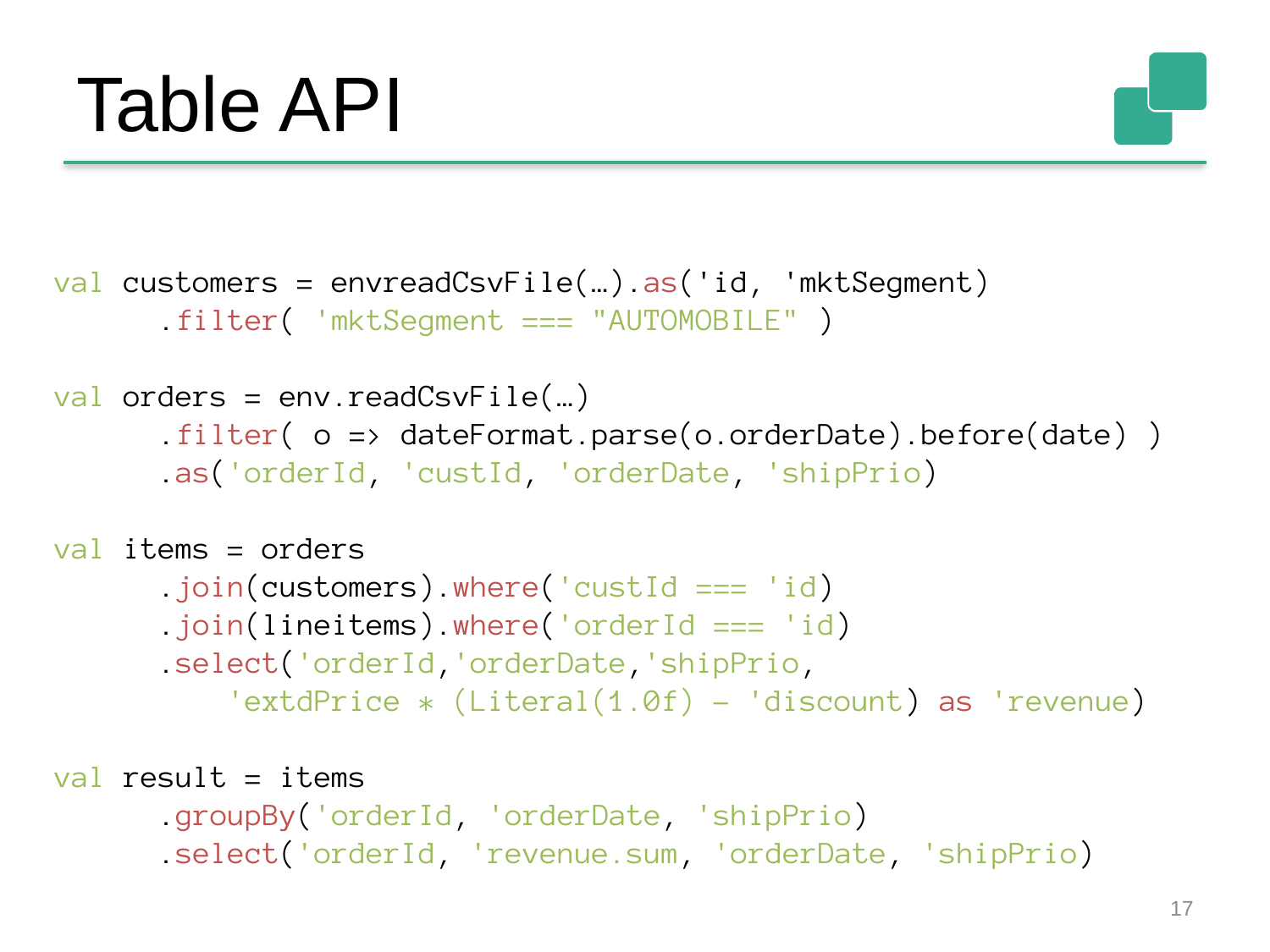

# Table API
val customers = envreadCsvFile(…).as('id, 'mktSegment)
      .filter( 'mktSegment === "AUTOMOBILE" )

val orders = env.readCsvFile(…)
      .filter( o => dateFormat.parse(o.orderDate).before(date) )
      .as('orderId, 'custId, 'orderDate, 'shipPrio)

val items = orders
      .join(customers).where('custId === 'id)
      .join(lineitems).where('orderId === 'id)
      .select('orderId,'orderDate,'shipPrio,
          'extdPrice * (Literal(1.0f) - 'discount) as 'revenue)

val result = items
      .groupBy('orderId, 'orderDate, 'shipPrio)
      .select('orderId, 'revenue.sum, 'orderDate, 'shipPrio)
17